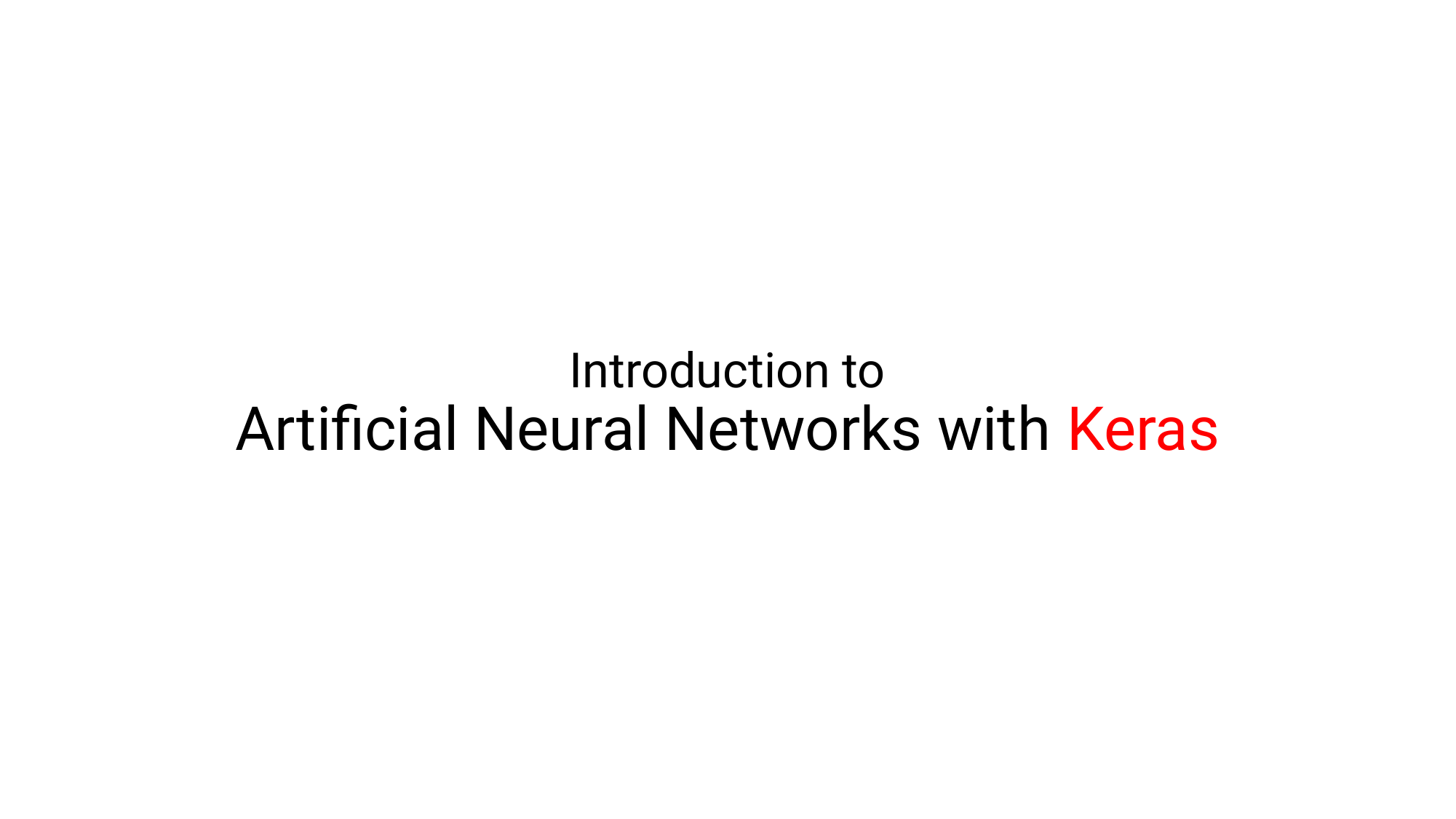

# Introduction to Artificial Neural Networks with Keras